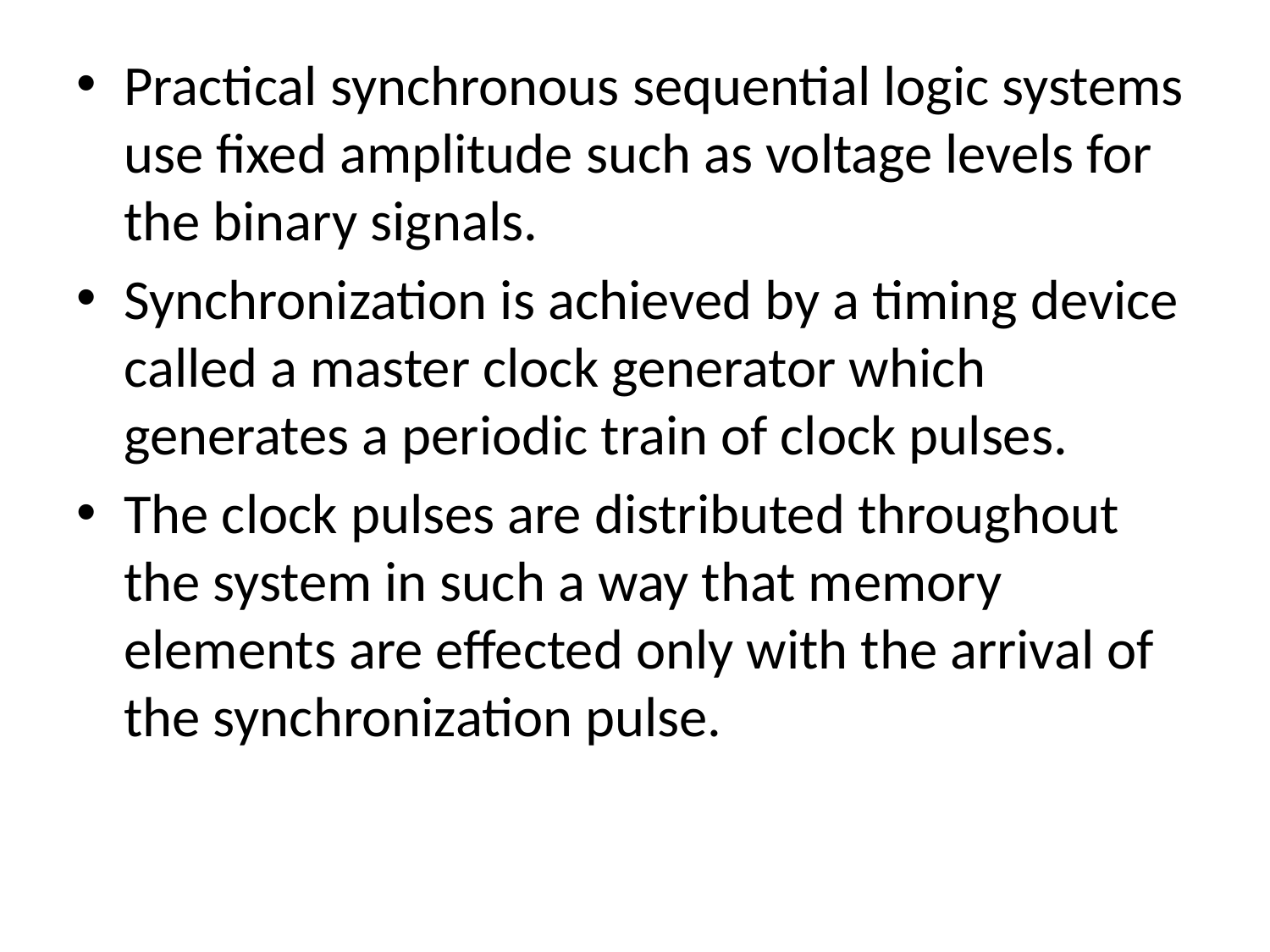

Practical synchronous sequential logic systems use fixed amplitude such as voltage levels for the binary signals.
Synchronization is achieved by a timing device called a master clock generator which generates a periodic train of clock pulses.
The clock pulses are distributed throughout the system in such a way that memory elements are effected only with the arrival of the synchronization pulse.